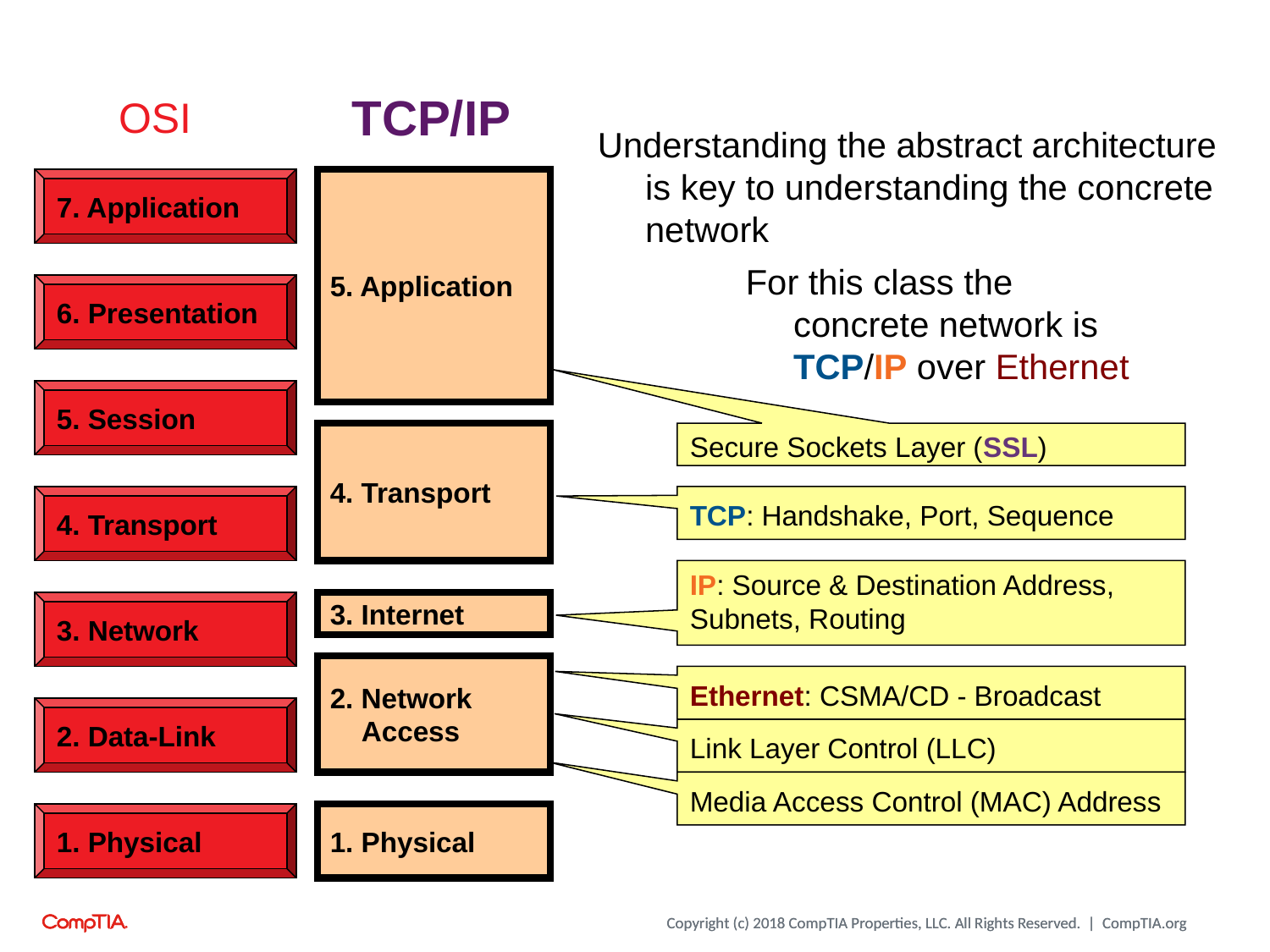

# OSI
TCP/IP
Understanding the abstract architecture is key to understanding the concrete network
7. Application
6. Presentation
5. Session
4. Transport
3. Network
2. Data-Link
1. Physical
5. Application
4. Transport
3. Internet
2. Network
    Access
1. Physical
Secure Sockets Layer (SSL)
TCP: Handshake, Port, Sequence
IP: Source & Destination Address, Subnets, Routing
For this class the concrete network is TCP/IP over Ethernet
Ethernet: CSMA/CD - Broadcast
Link Layer Control (LLC)
Media Access Control (MAC) Address